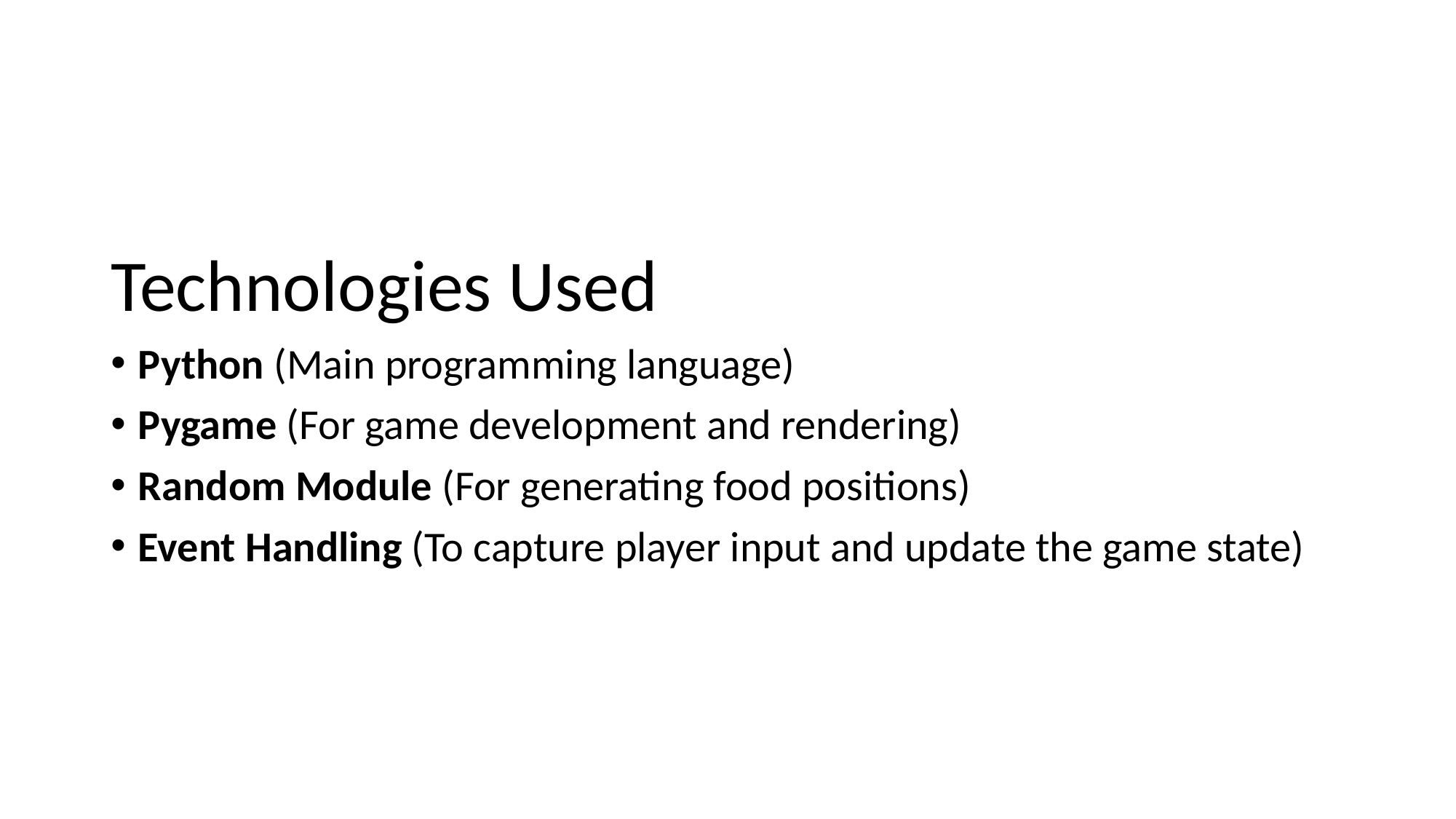

Technologies Used
Python (Main programming language)
Pygame (For game development and rendering)
Random Module (For generating food positions)
Event Handling (To capture player input and update the game state)